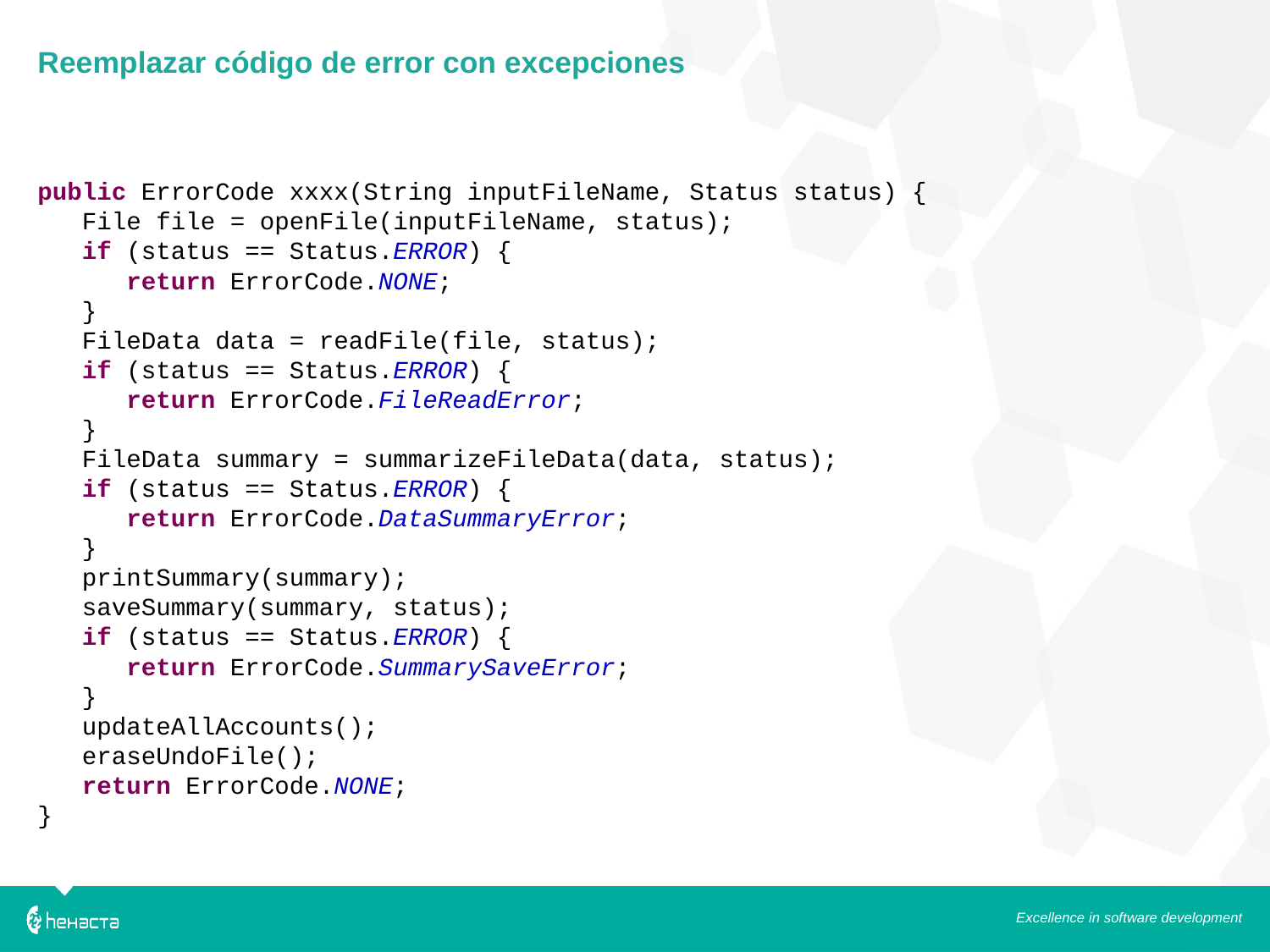

Reemplazar código de error con excepciones

public ErrorCode xxxx(String inputFileName, Status status) {
   File file = openFile(inputFileName, status);
   if (status == Status.ERROR) {
      return ErrorCode.NONE;
   }
   FileData data = readFile(file, status);
   if (status == Status.ERROR) {
      return ErrorCode.FileReadError;
   }
   FileData summary = summarizeFileData(data, status);
   if (status == Status.ERROR) {
      return ErrorCode.DataSummaryError;
   }
   printSummary(summary);
   saveSummary(summary, status);
   if (status == Status.ERROR) {
      return ErrorCode.SummarySaveError;
   }
   updateAllAccounts();
   eraseUndoFile();
   return ErrorCode.NONE;
}